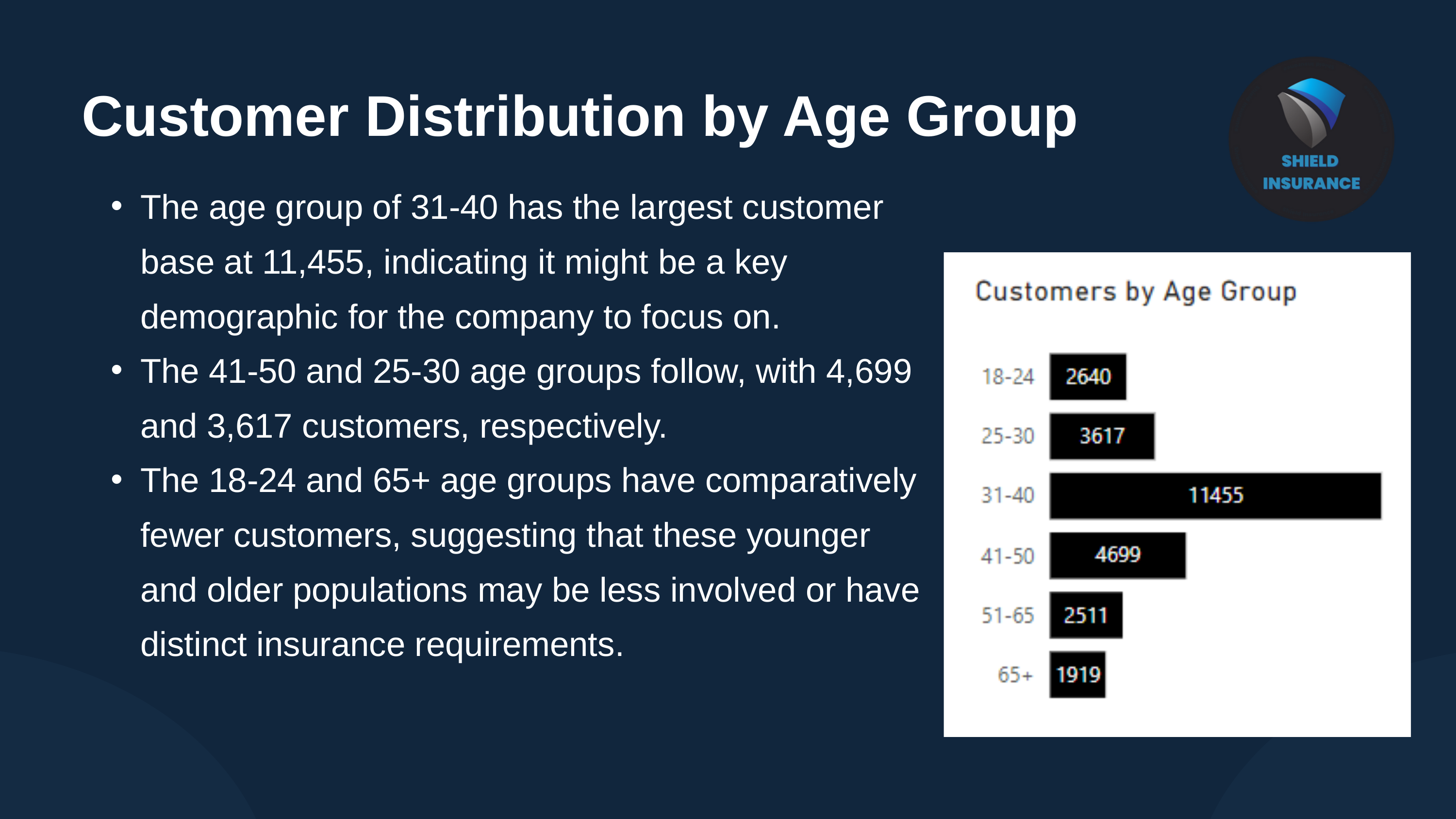

Customer Distribution by Age Group
The age group of 31-40 has the largest customer base at 11,455, indicating it might be a key demographic for the company to focus on.
The 41-50 and 25-30 age groups follow, with 4,699 and 3,617 customers, respectively.
The 18-24 and 65+ age groups have comparatively fewer customers, suggesting that these younger and older populations may be less involved or have distinct insurance requirements.